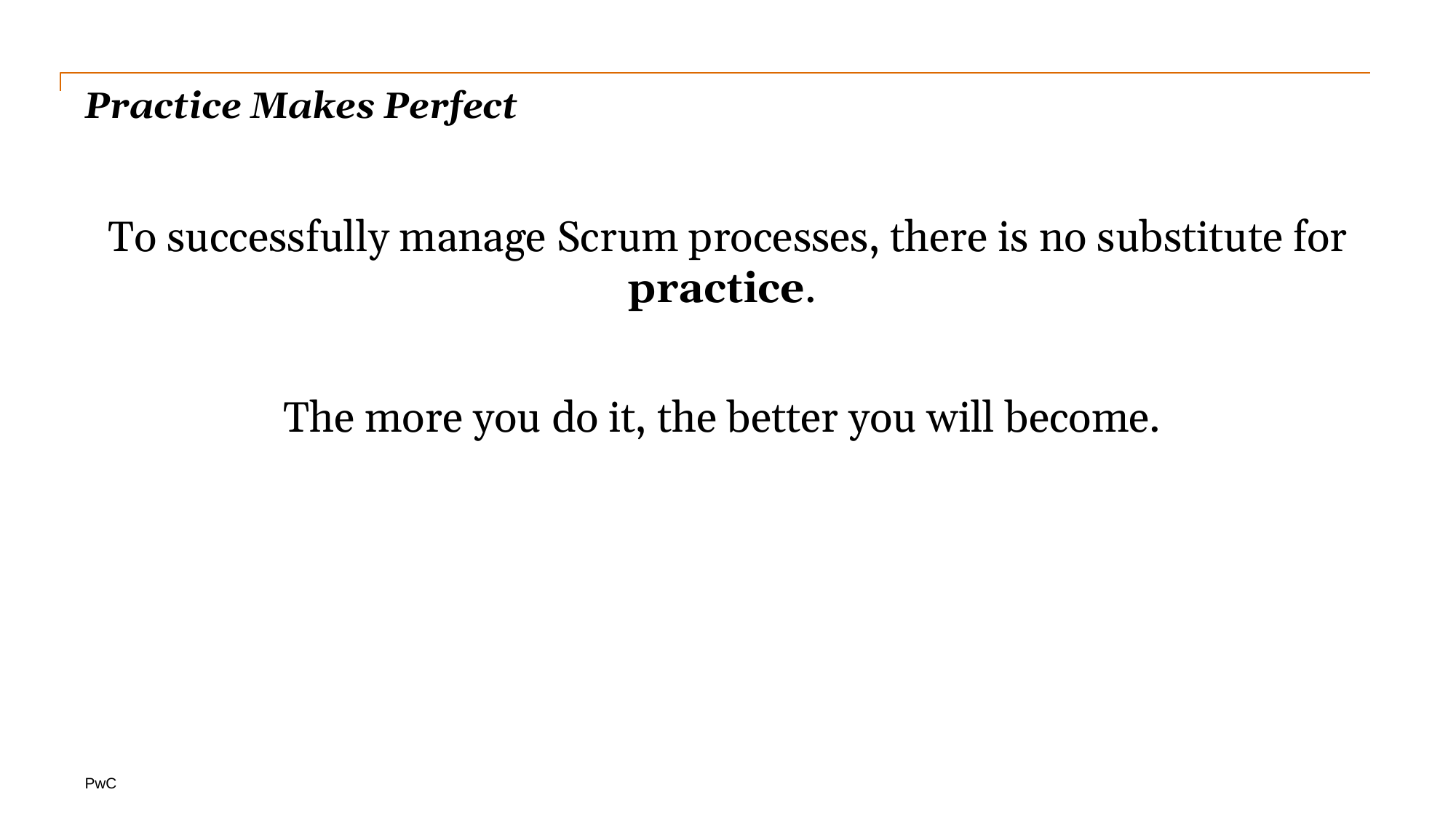

# Practice Makes Perfect
To successfully manage Scrum processes, there is no substitute for practice.

The more you do it, the better you will become.